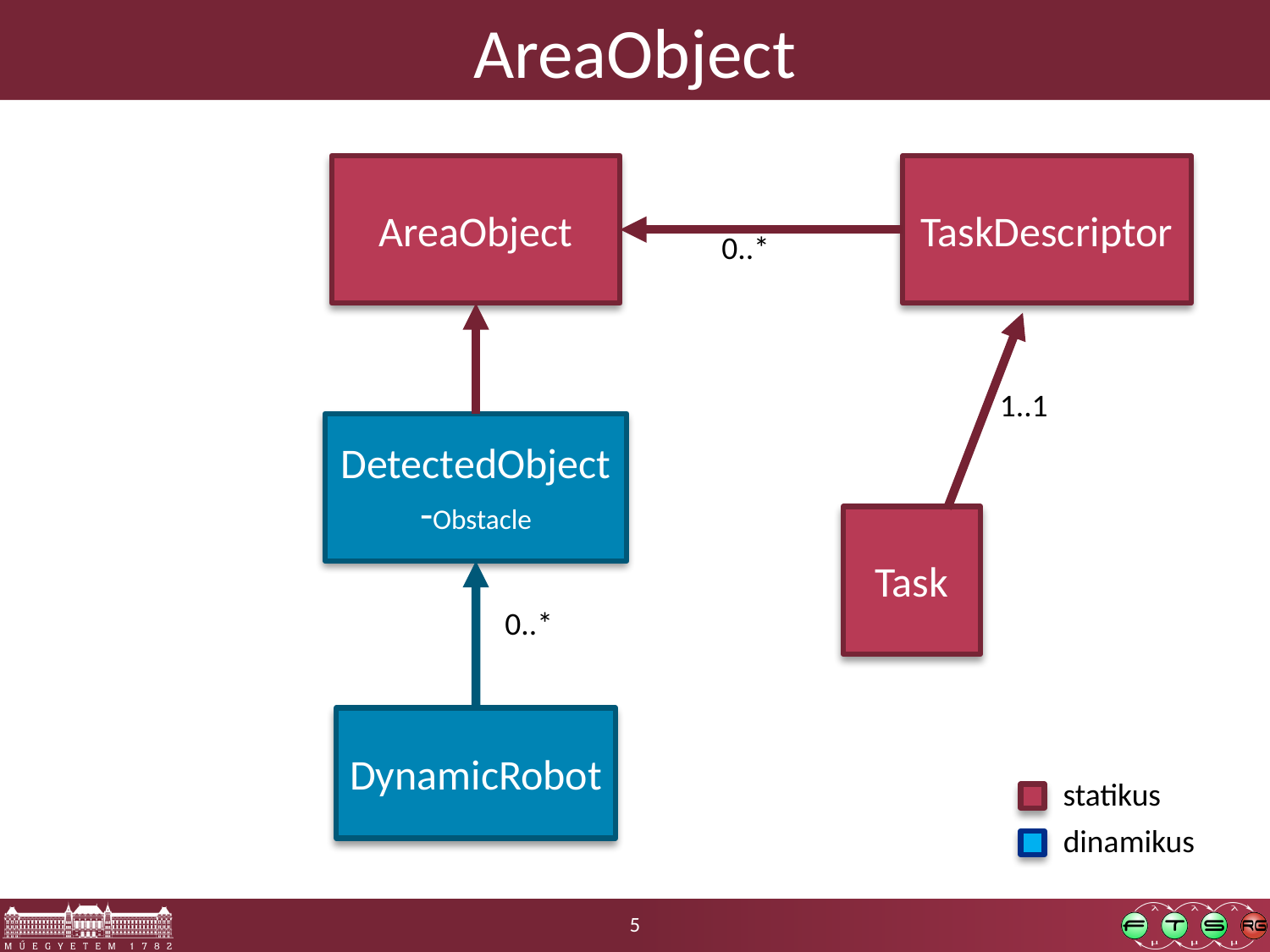

# AreaObject
AreaObject
TaskDescriptor
0..*
1..1
DetectedObject
-Obstacle
Task
0..*
DynamicRobot
5